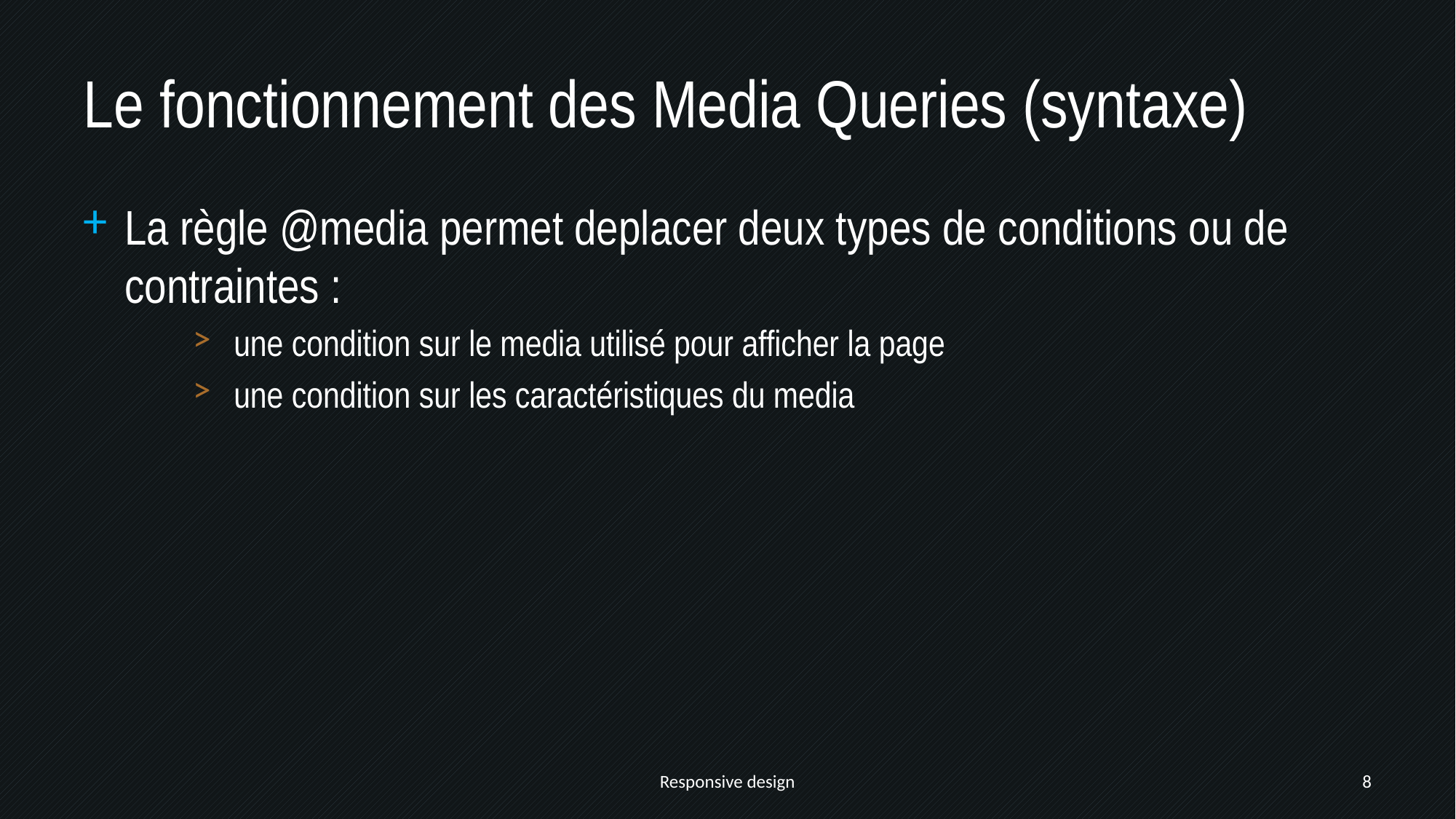

# Le fonctionnement des Media Queries (syntaxe)
La règle @media permet deplacer deux types de conditions ou de contraintes :
une condition sur le media utilisé pour afficher la page
une condition sur les caractéristiques du media
Responsive design
8